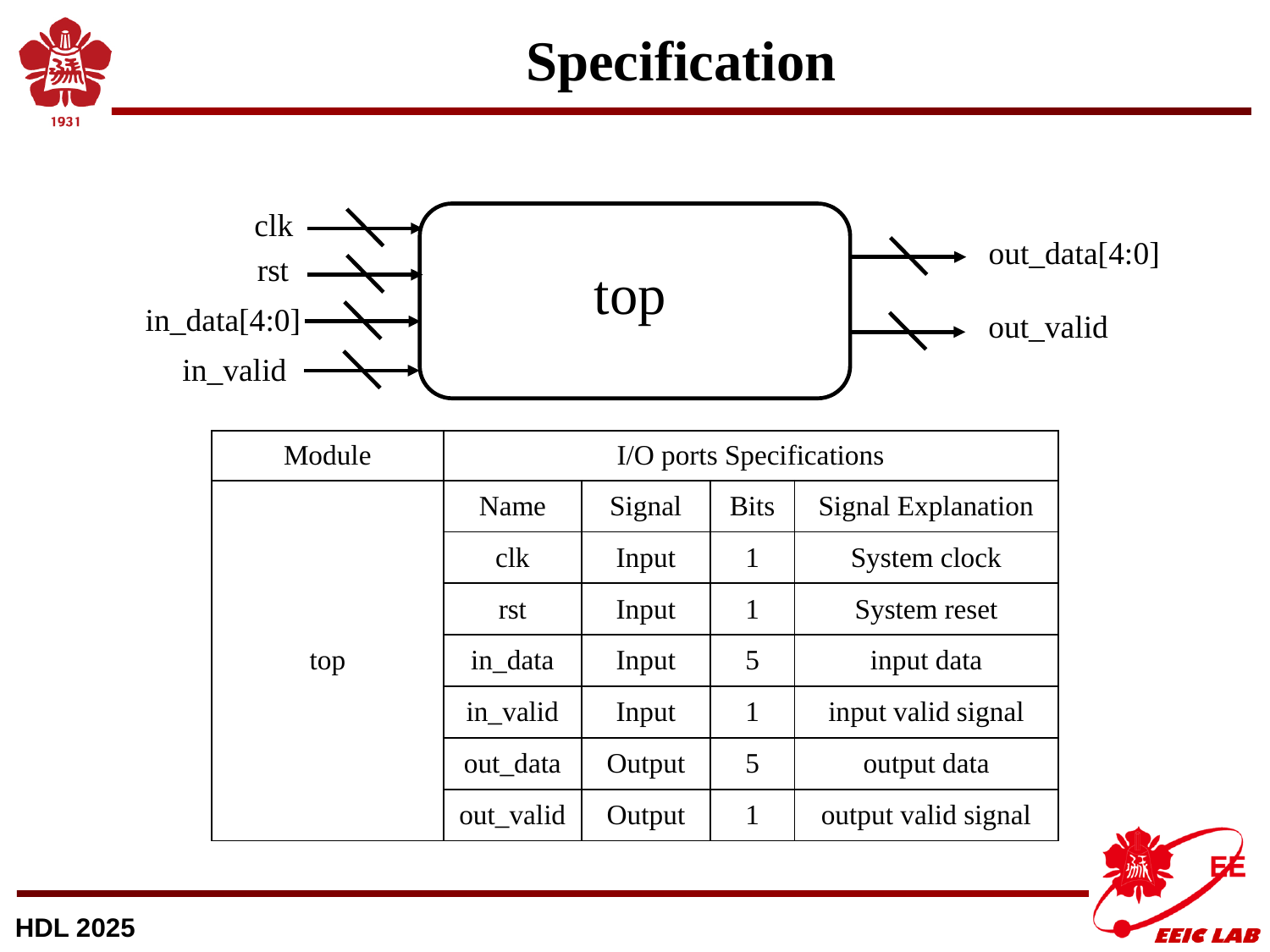

# Specification
clk

out_data[4:0]
rst
top
in_data[4:0]
out_valid
in_valid
| Module | I/O ports Specifications |  |  |  |
| --- | --- | --- | --- | --- |
| top | Name | Signal | Bits | Signal Explanation |
|  | clk | Input | 1 | System clock |
|  | rst | Input | 1 | System reset |
|  | in\_data | Input | 5 | input data |
|  | in\_valid | Input | 1 | input valid signal |
|  | out\_data | Output | 5 | output data |
|  | out\_valid | Output | 1 | output valid signal |